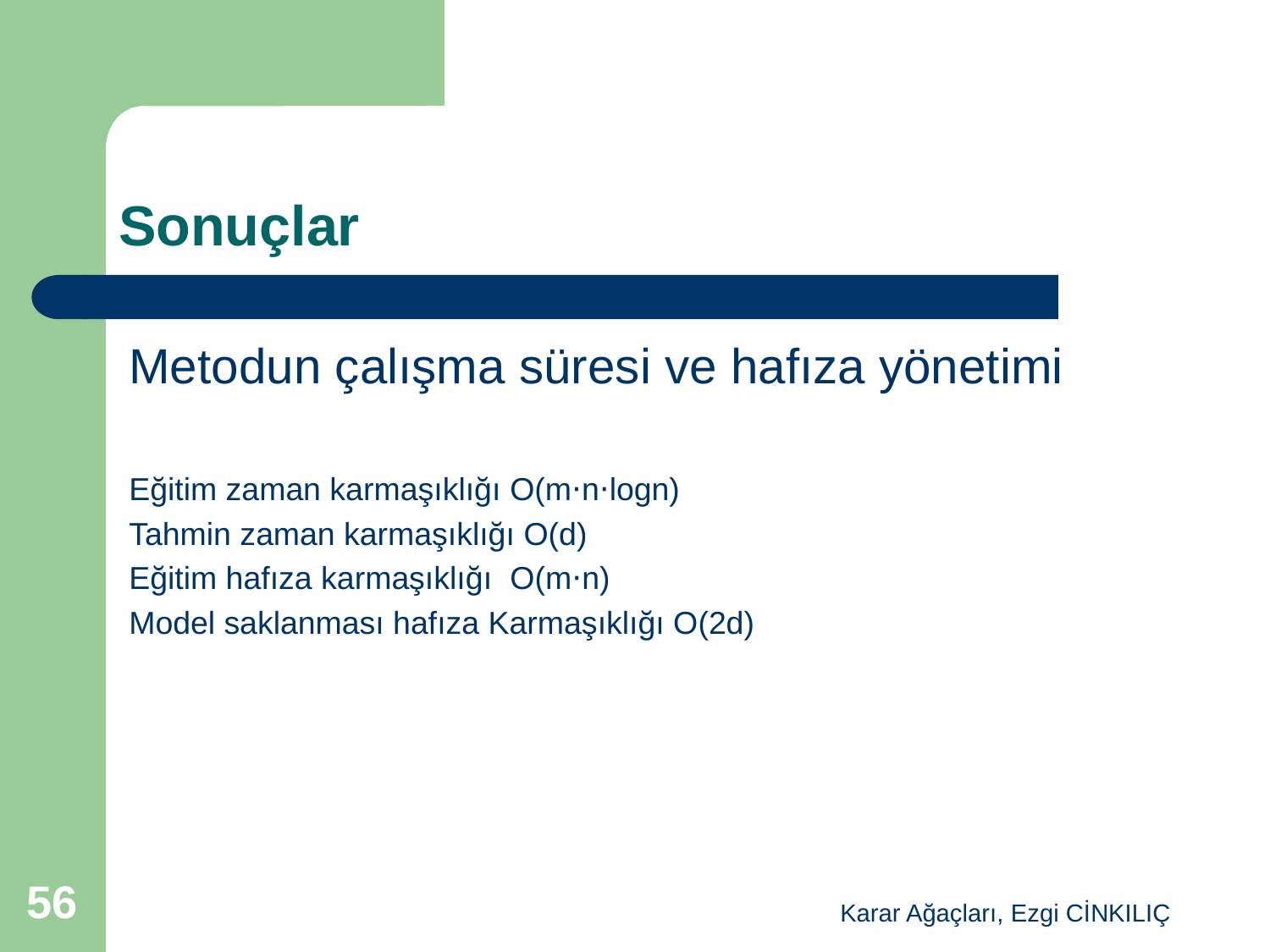

# Sonuçlar
Metodun çalışma süresi ve hafıza yönetimi

Eğitim zaman karmaşıklığı O(m⋅n⋅log⁡n)
Tahmin zaman karmaşıklığı O(d)
Eğitim hafıza karmaşıklığı  O(m⋅n)
Model saklanması hafıza Karmaşıklığı O(2d)

56
Karar Ağaçları, Ezgi CİNKILIÇ